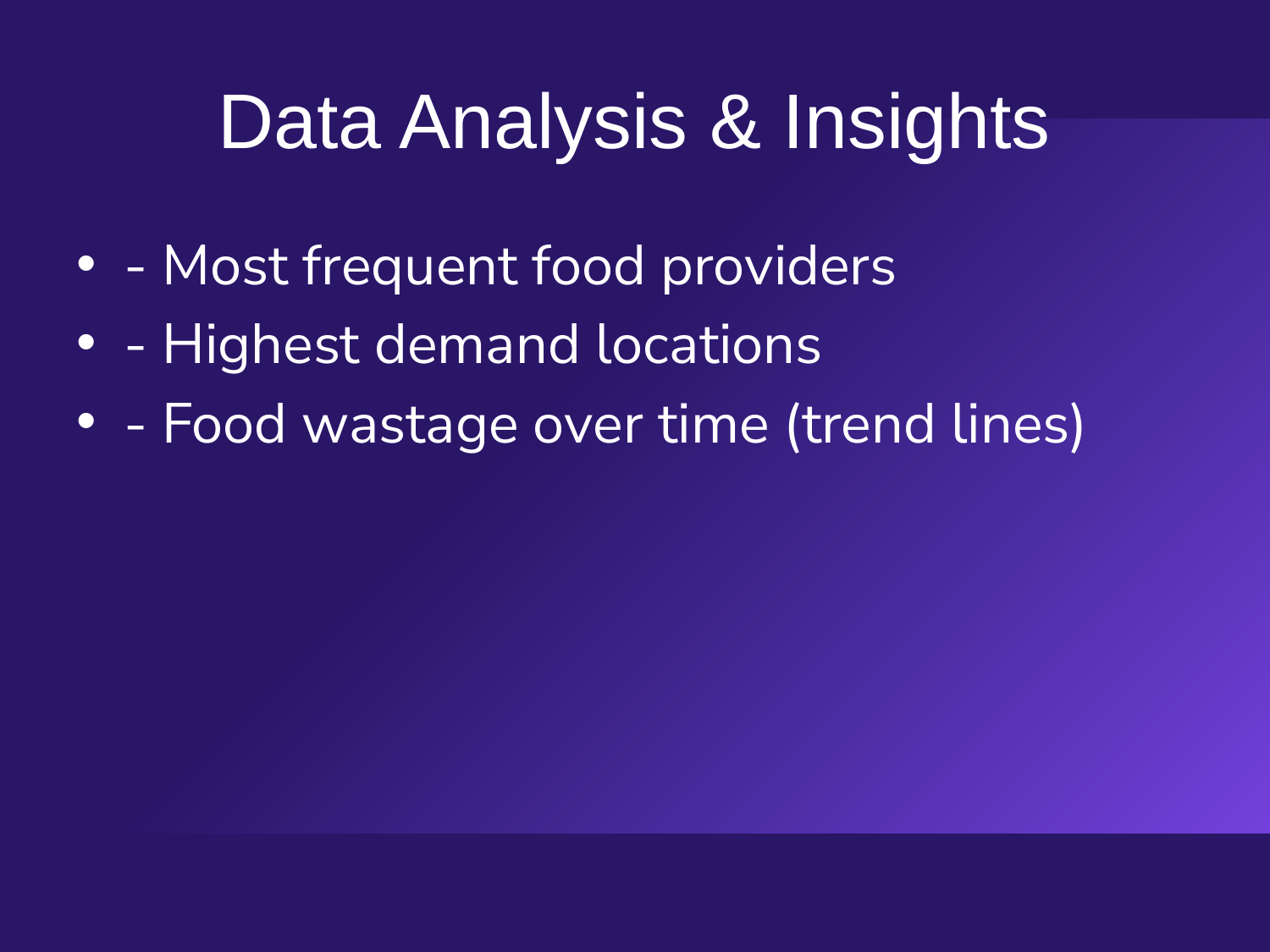

Data Analysis & Insights
- Most frequent food providers
- Highest demand locations
- Food wastage over time (trend lines)